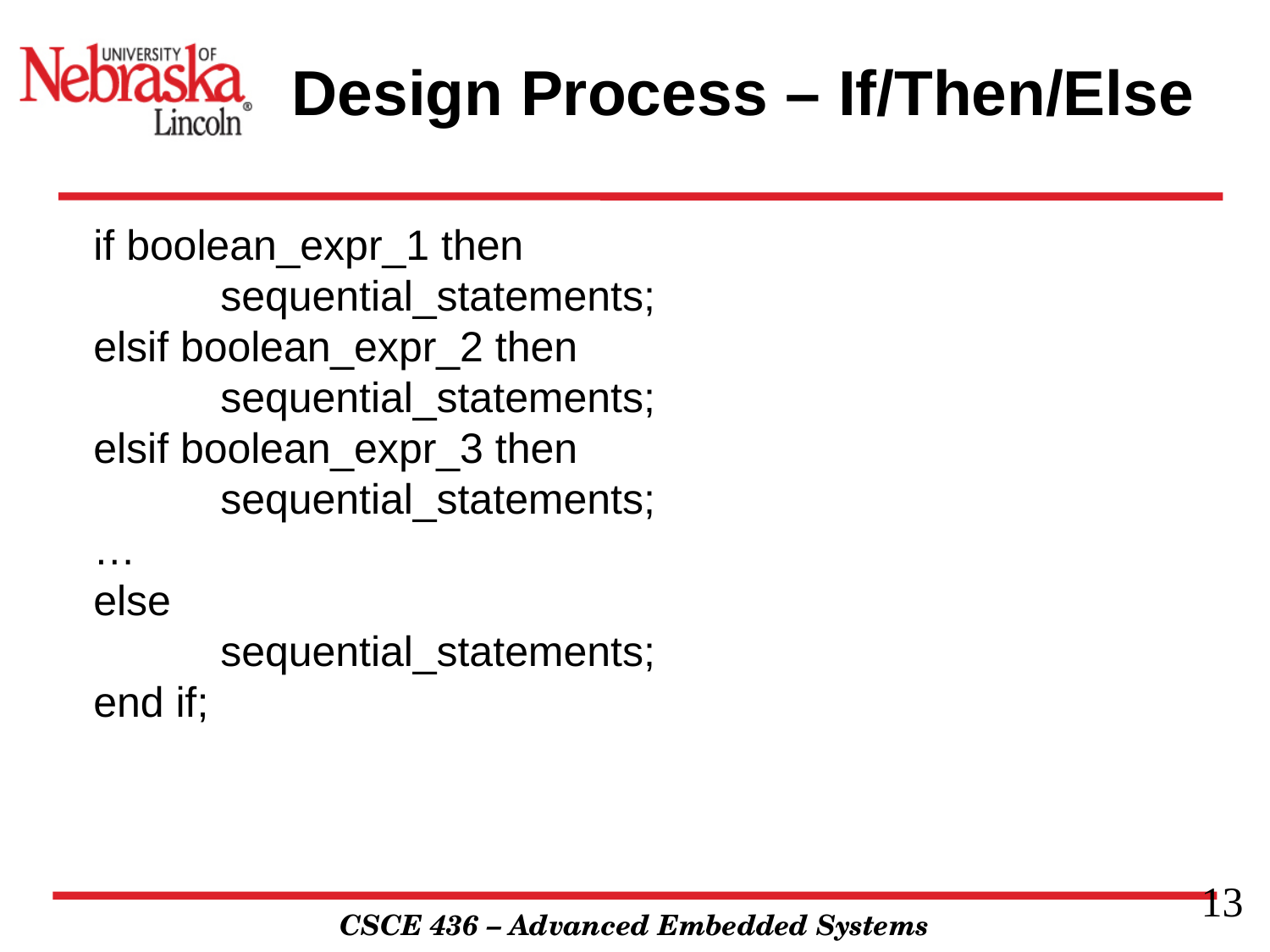

# Design Process – If/Then/Else
if boolean_expr_1 then
	sequential_statements;
elsif boolean_expr_2 then
	sequential_statements;
elsif boolean_expr_3 then
	sequential_statements;
…
else
	sequential_statements;
end if;
13